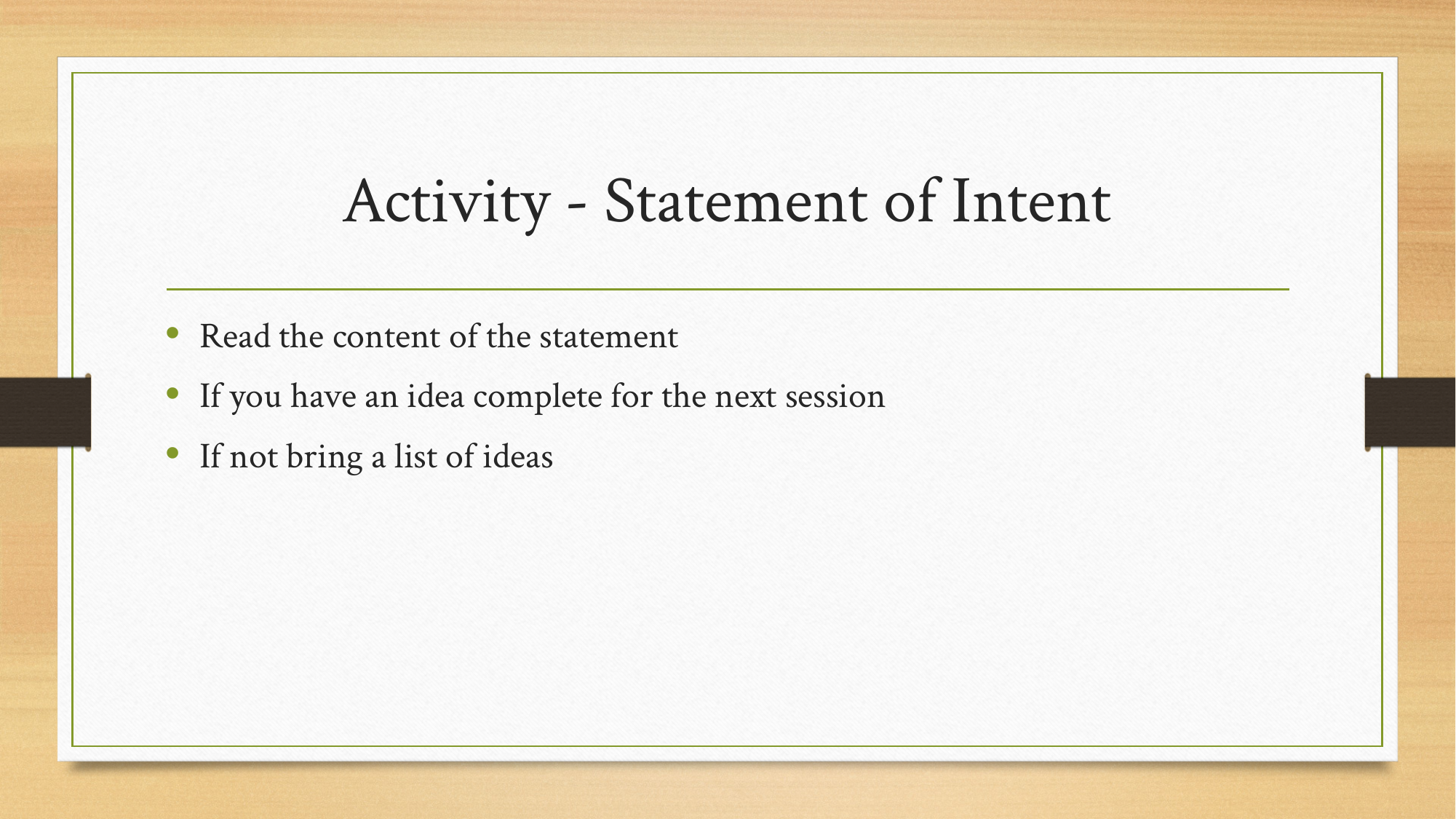

# Activity - Statement of Intent
Read the content of the statement
If you have an idea complete for the next session
If not bring a list of ideas